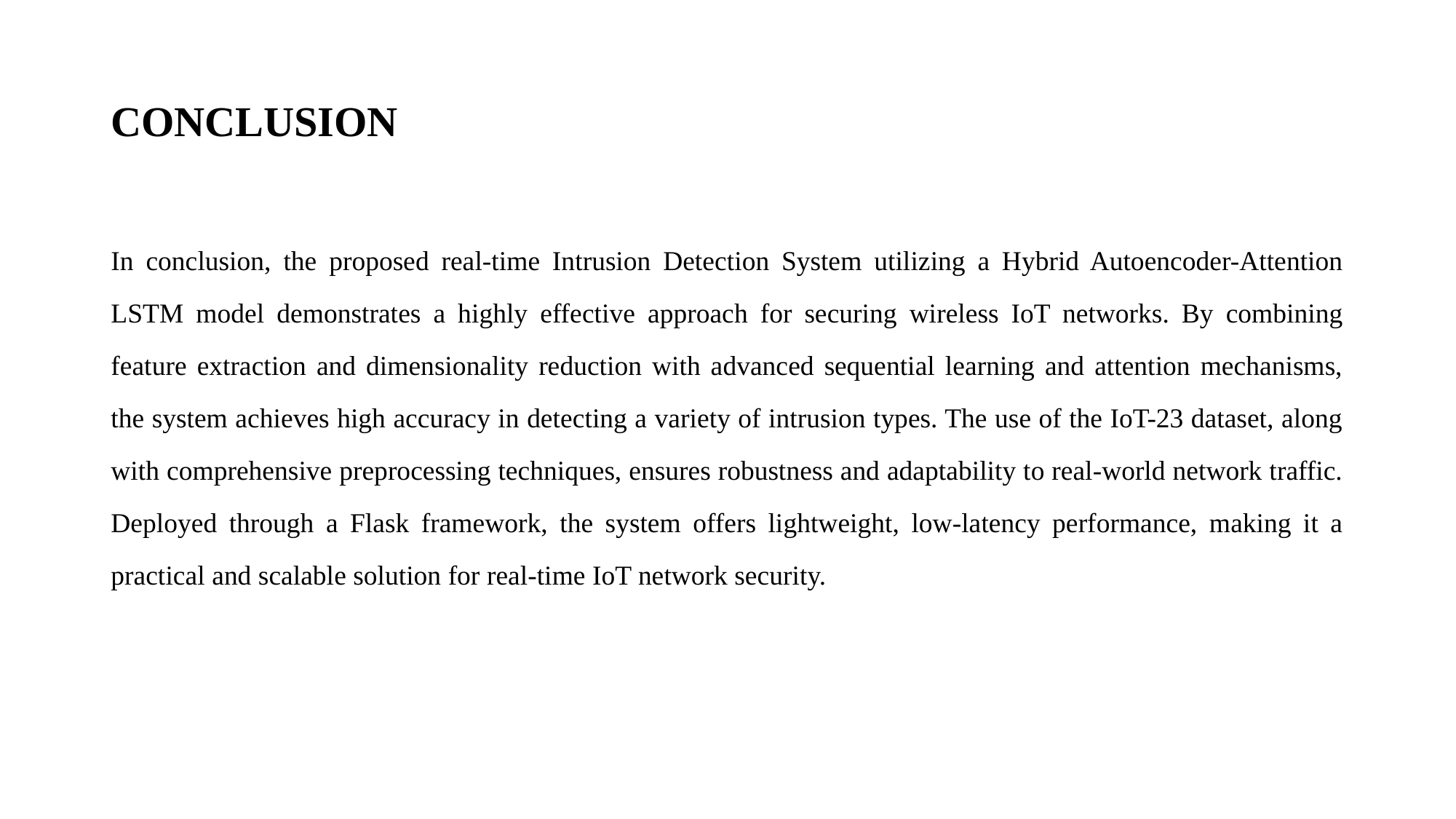

# CONCLUSION
In conclusion, the proposed real-time Intrusion Detection System utilizing a Hybrid Autoencoder-Attention LSTM model demonstrates a highly effective approach for securing wireless IoT networks. By combining feature extraction and dimensionality reduction with advanced sequential learning and attention mechanisms, the system achieves high accuracy in detecting a variety of intrusion types. The use of the IoT-23 dataset, along with comprehensive preprocessing techniques, ensures robustness and adaptability to real-world network traffic. Deployed through a Flask framework, the system offers lightweight, low-latency performance, making it a practical and scalable solution for real-time IoT network security.